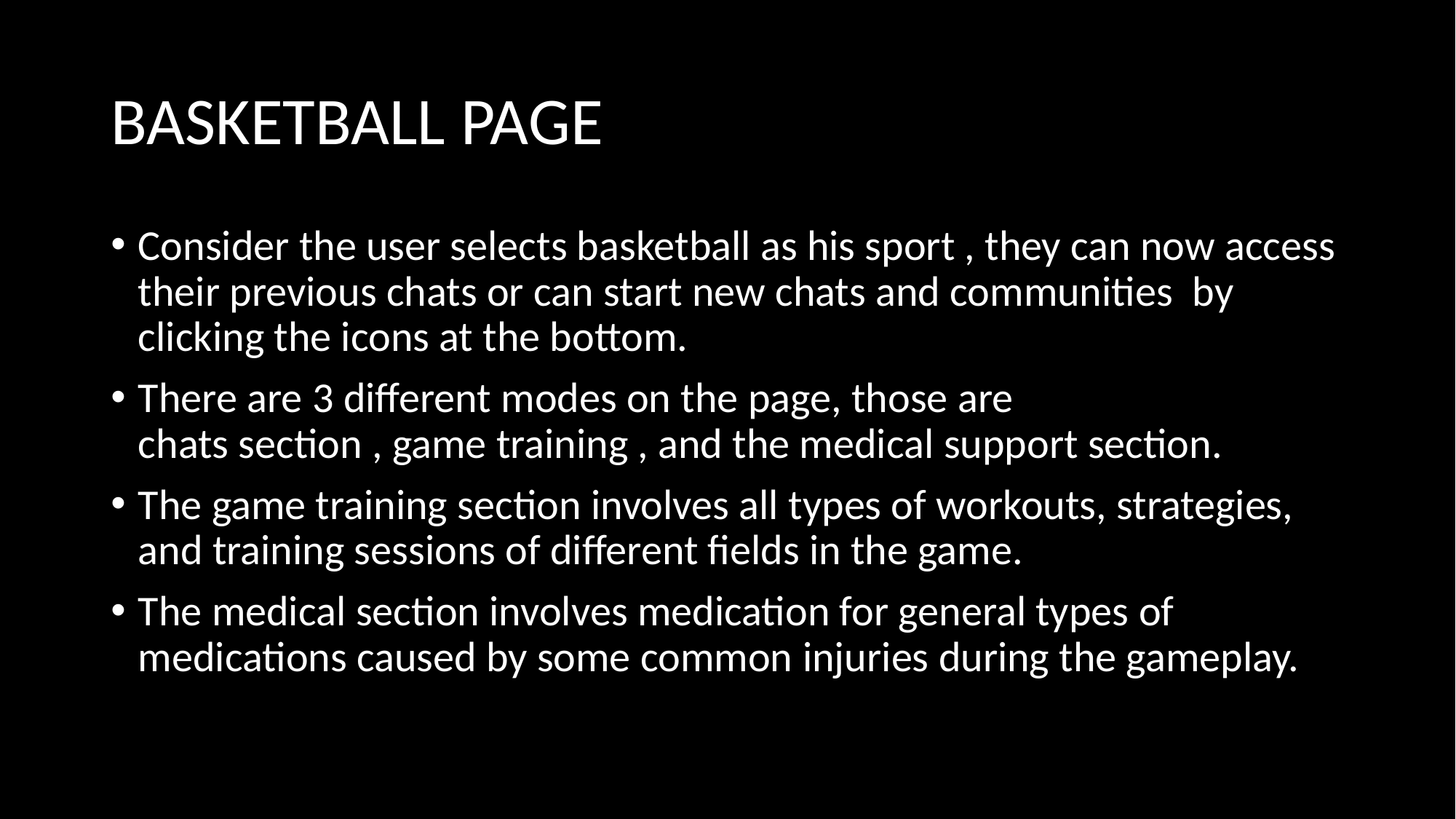

# BASKETBALL PAGE
Consider the user selects basketball as his sport , they can now access their previous chats or can start new chats and communities  by clicking the icons at the bottom.
There are 3 different modes on the page, those are chats section , game training , and the medical support section.
The game training section involves all types of workouts, strategies, and training sessions of different fields in the game.
The medical section involves medication for general types of medications caused by some common injuries during the gameplay.